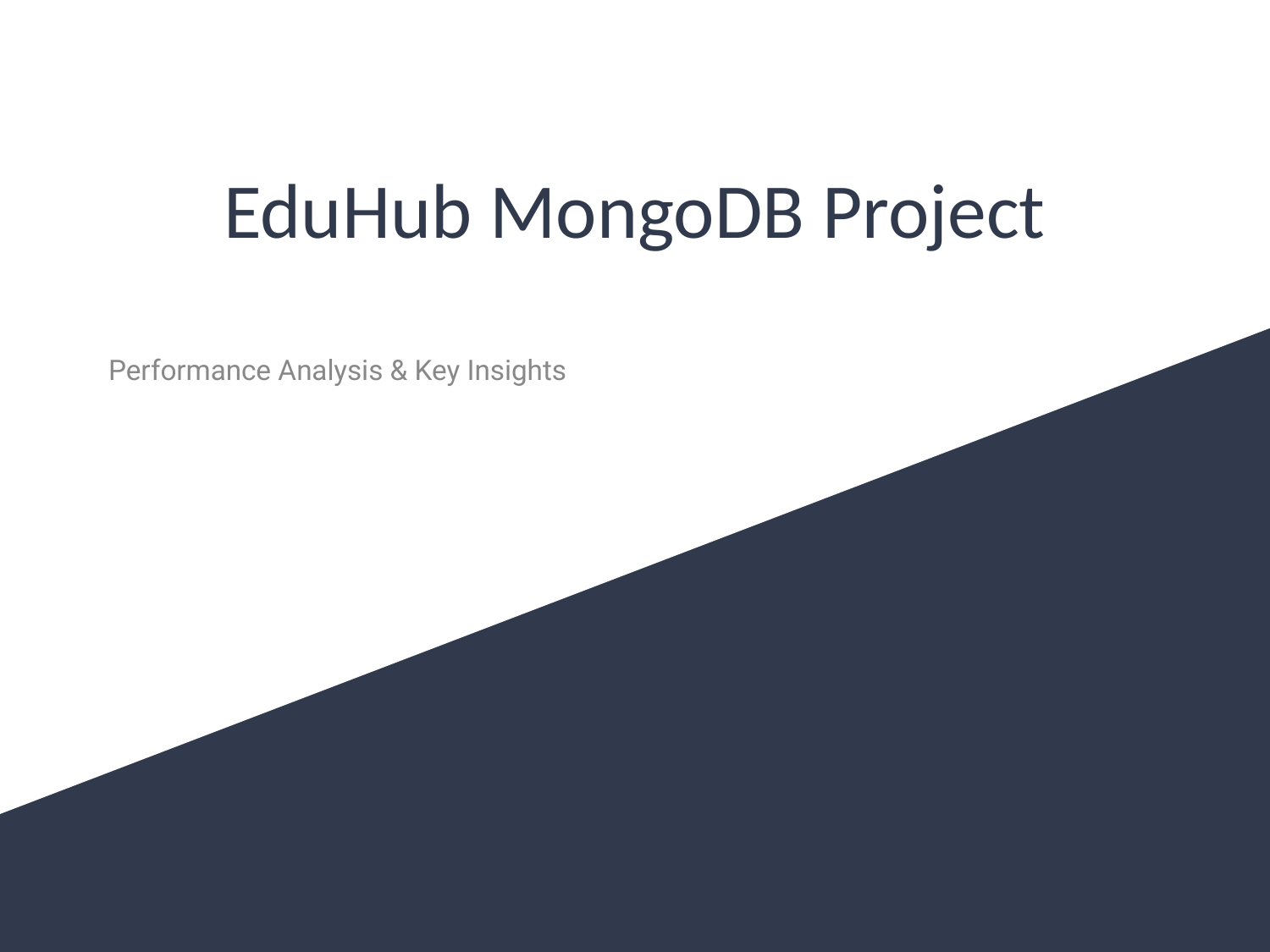

# EduHub MongoDB Project
Performance Analysis & Key Insights